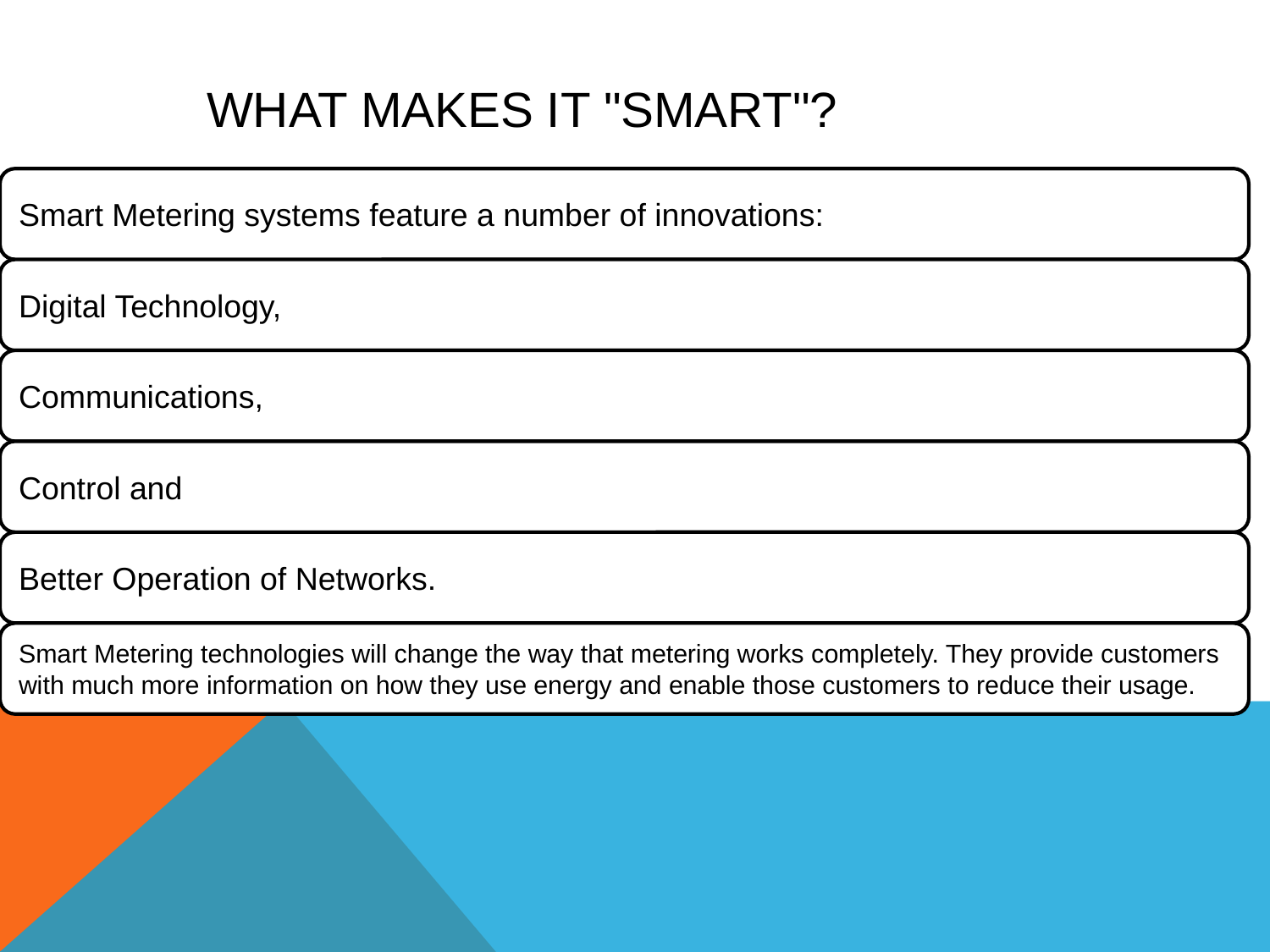

# What makes it "smart"?
Smart Metering systems feature a number of innovations:
Digital Technology,
Communications,
Control and
Better Operation of Networks.
Smart Metering technologies will change the way that metering works completely. They provide customers with much more information on how they use energy and enable those customers to reduce their usage.